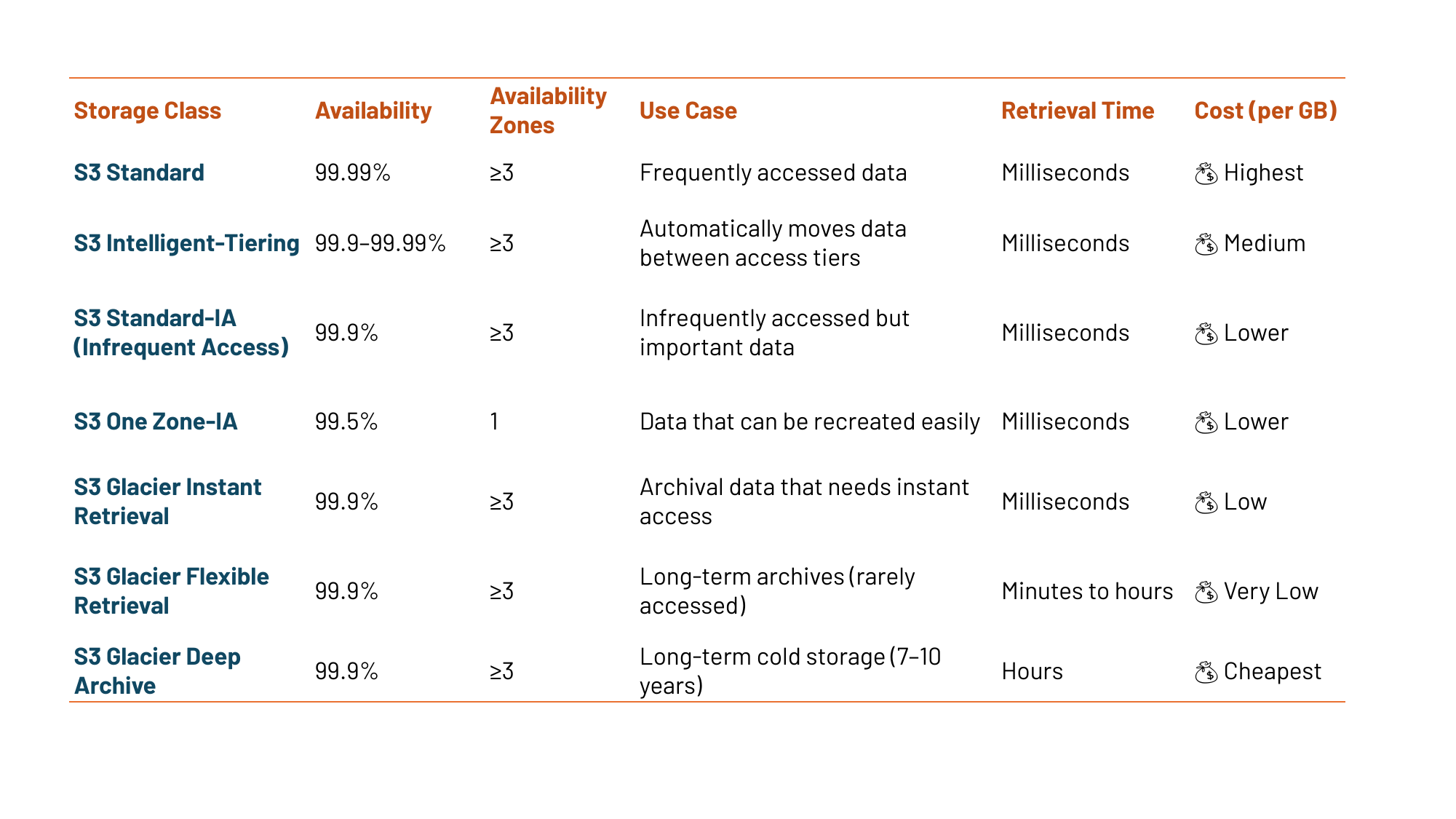

| Storage Class | Availability | Availability Zones | Use Case | Retrieval Time | Cost (per GB) |
| --- | --- | --- | --- | --- | --- |
| S3 Standard | 99.99% | ≥3 | Frequently accessed data | Milliseconds | 💰 Highest |
| S3 Intelligent-Tiering | 99.9–99.99% | ≥3 | Automatically moves data between access tiers | Milliseconds | 💰 Medium |
| S3 Standard-IA (Infrequent Access) | 99.9% | ≥3 | Infrequently accessed but important data | Milliseconds | 💰 Lower |
| S3 One Zone-IA | 99.5% | 1 | Data that can be recreated easily | Milliseconds | 💰 Lower |
| S3 Glacier Instant Retrieval | 99.9% | ≥3 | Archival data that needs instant access | Milliseconds | 💰 Low |
| S3 Glacier Flexible Retrieval | 99.9% | ≥3 | Long-term archives (rarely accessed) | Minutes to hours | 💰 Very Low |
| S3 Glacier Deep Archive | 99.9% | ≥3 | Long-term cold storage (7–10 years) | Hours | 💰 Cheapest |